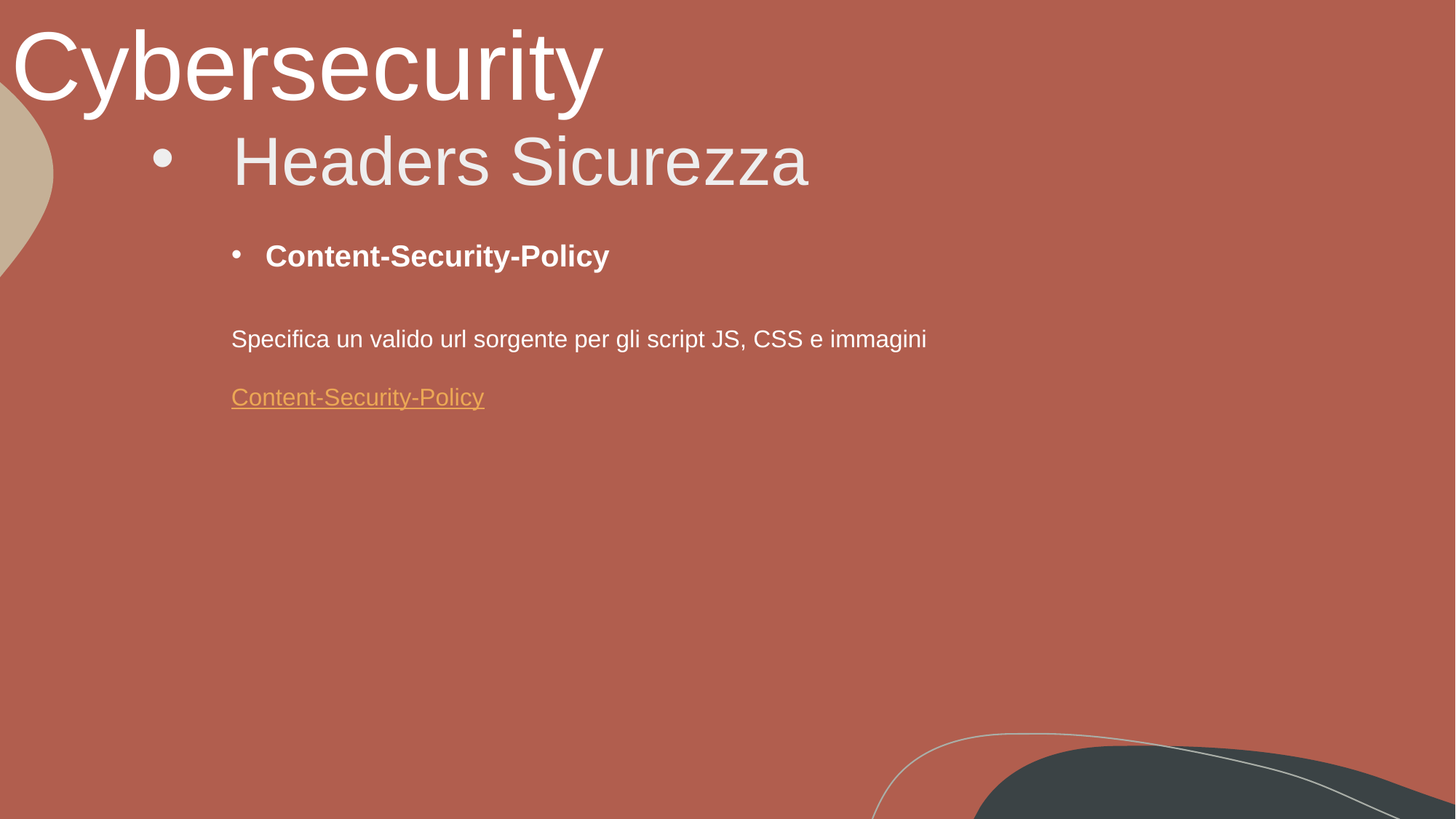

# Cybersecurity
Headers Sicurezza
Content-Security-Policy

Specifica un valido url sorgente per gli script JS, CSS e immagini

Content-Security-Policy